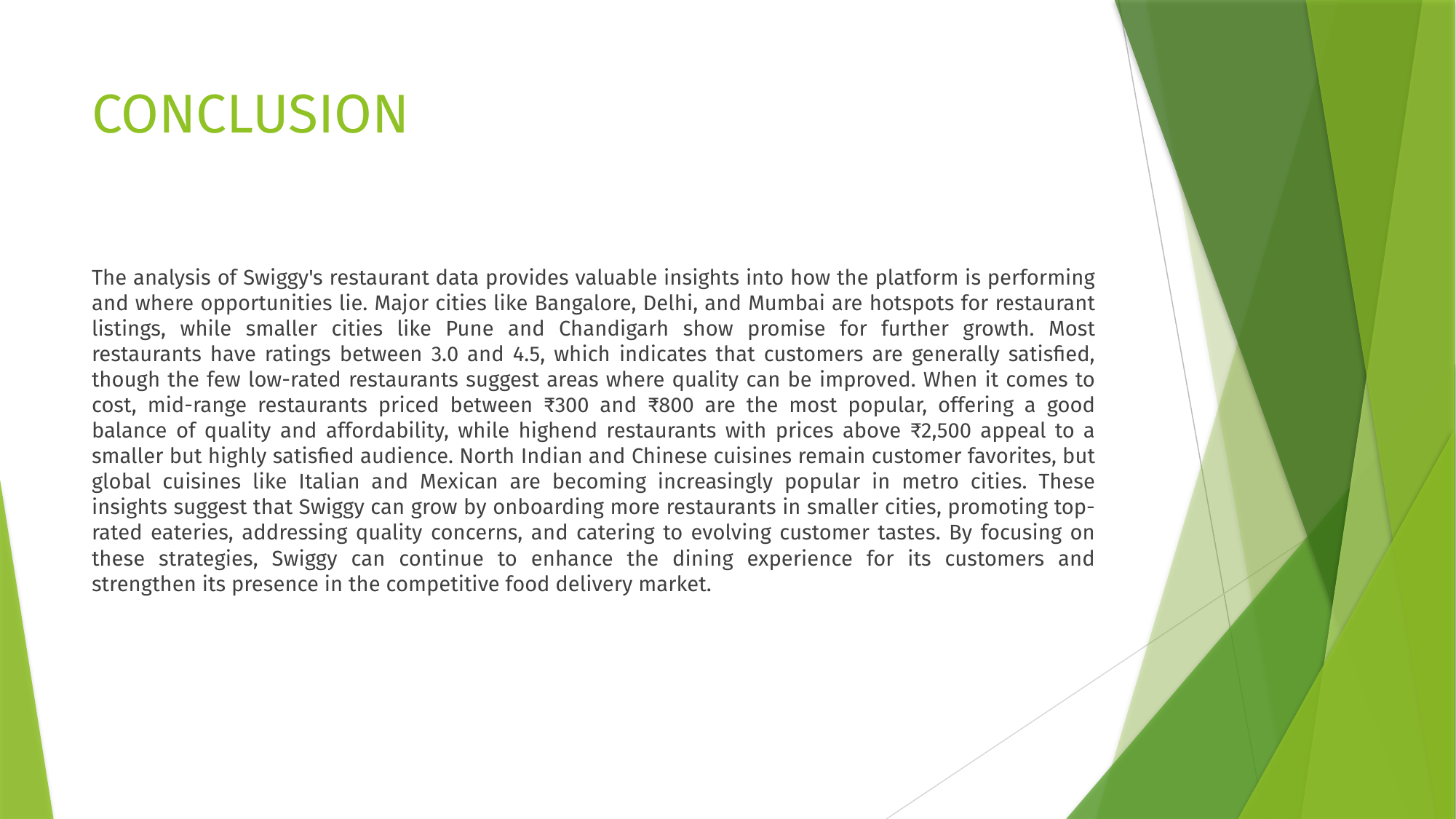

# CONCLUSION
The analysis of Swiggy's restaurant data provides valuable insights into how the platform is performing and where opportunities lie. Major cities like Bangalore, Delhi, and Mumbai are hotspots for restaurant listings, while smaller cities like Pune and Chandigarh show promise for further growth. Most restaurants have ratings between 3.0 and 4.5, which indicates that customers are generally satisfied, though the few low-rated restaurants suggest areas where quality can be improved. When it comes to cost, mid-range restaurants priced between ₹300 and ₹800 are the most popular, offering a good balance of quality and affordability, while highend restaurants with prices above ₹2,500 appeal to a smaller but highly satisfied audience. North Indian and Chinese cuisines remain customer favorites, but global cuisines like Italian and Mexican are becoming increasingly popular in metro cities. These insights suggest that Swiggy can grow by onboarding more restaurants in smaller cities, promoting top-rated eateries, addressing quality concerns, and catering to evolving customer tastes. By focusing on these strategies, Swiggy can continue to enhance the dining experience for its customers and strengthen its presence in the competitive food delivery market.